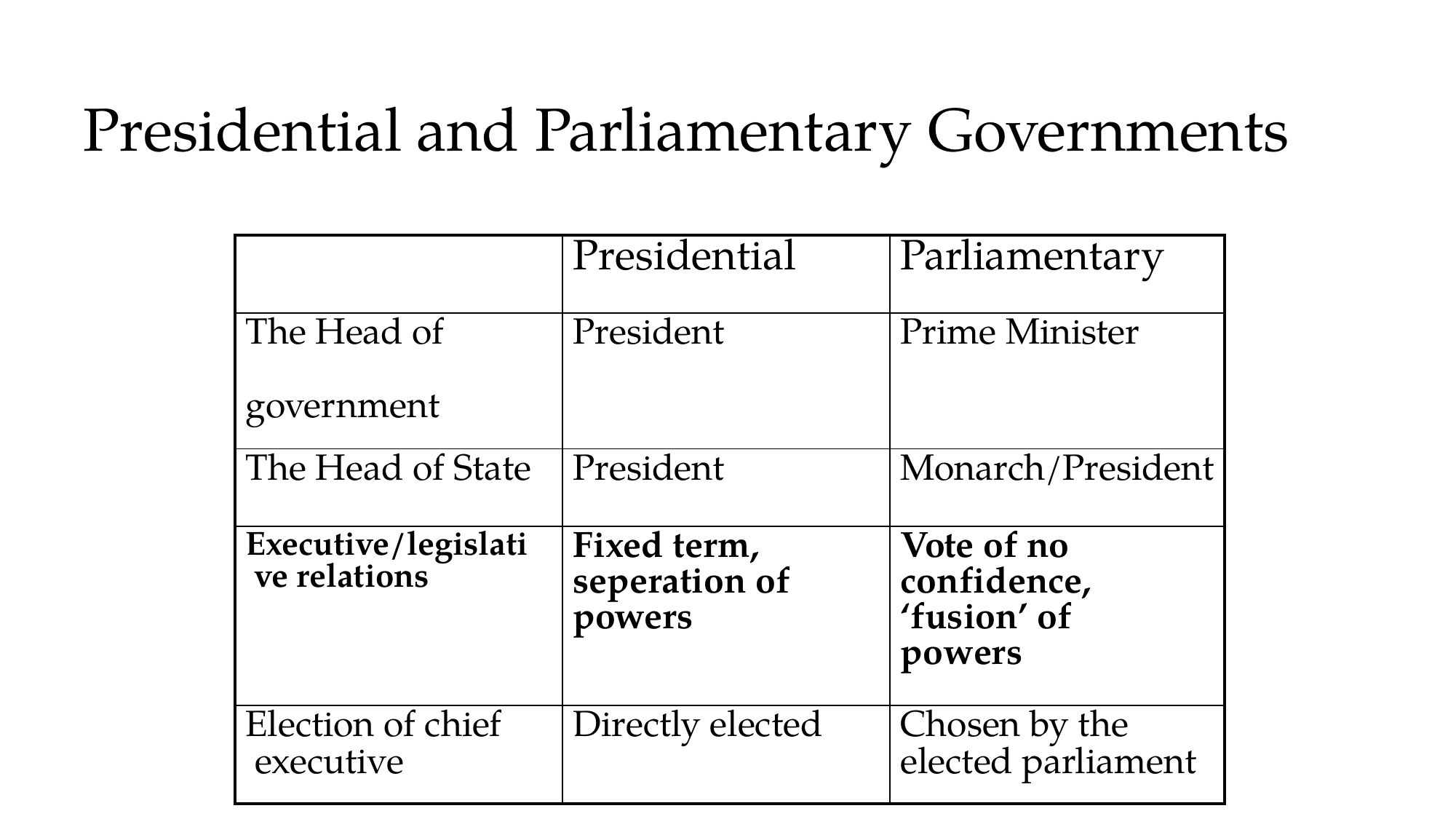

# Presidential and Parliamentary Governments
|  | Presidential | Parliamentary |
| --- | --- | --- |
| The Head of government | President | Prime Minister |
| The Head of State | President | Monarch/President |
| Executive/legislati ve relations | Fixed term, seperation of powers | Vote of no confidence, ‘fusion’ of powers |
| Election of chief executive | Directly elected | Chosen by the elected parliament |